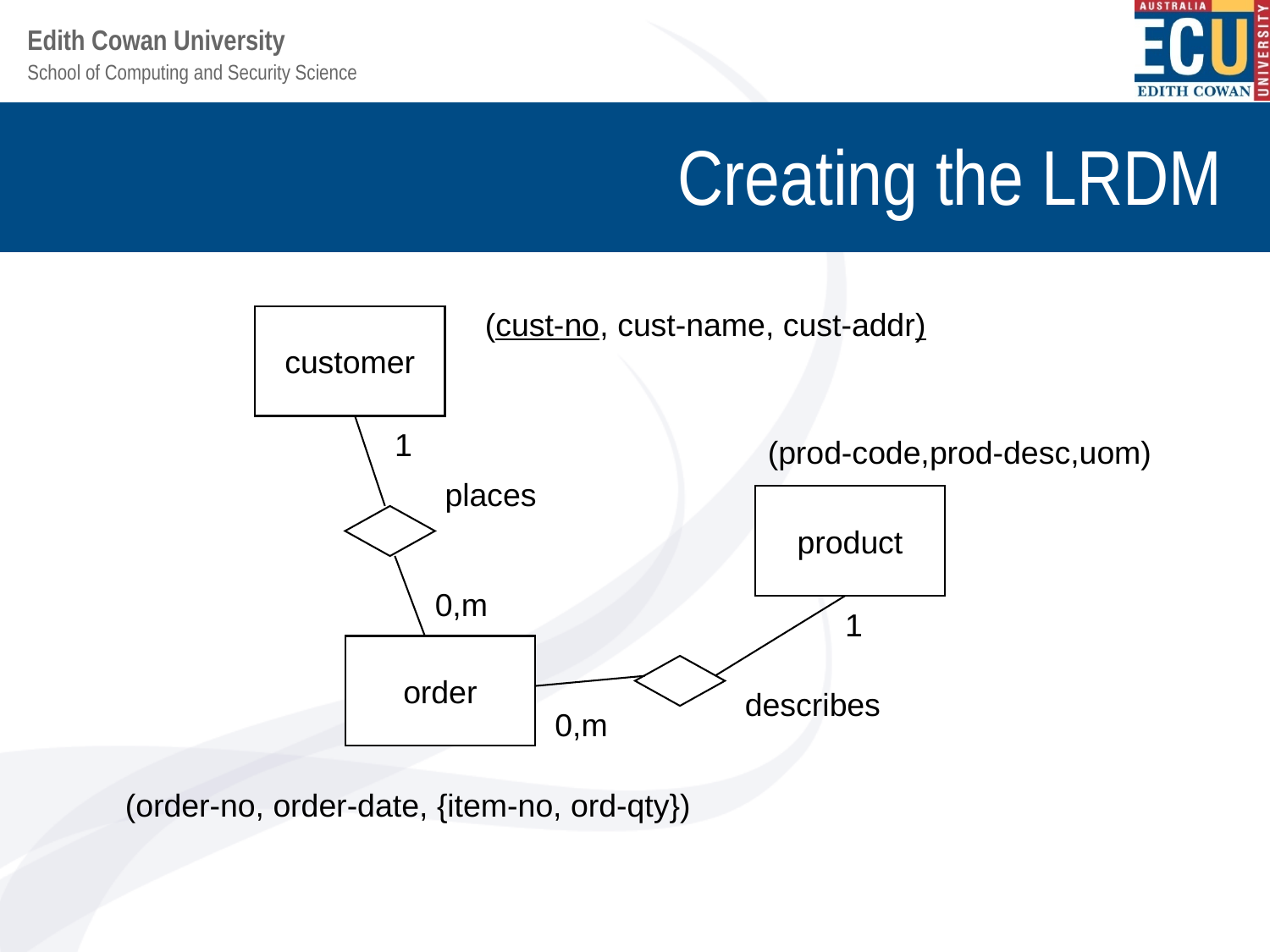

# Creating the LRDM

(cust-no, cust-name, cust-addr)

customer

1
(prod-code,prod-desc,uom)
places
product

0,m

1
order

describes
0,m
(order-no, order-date, {item-no, ord-qty})